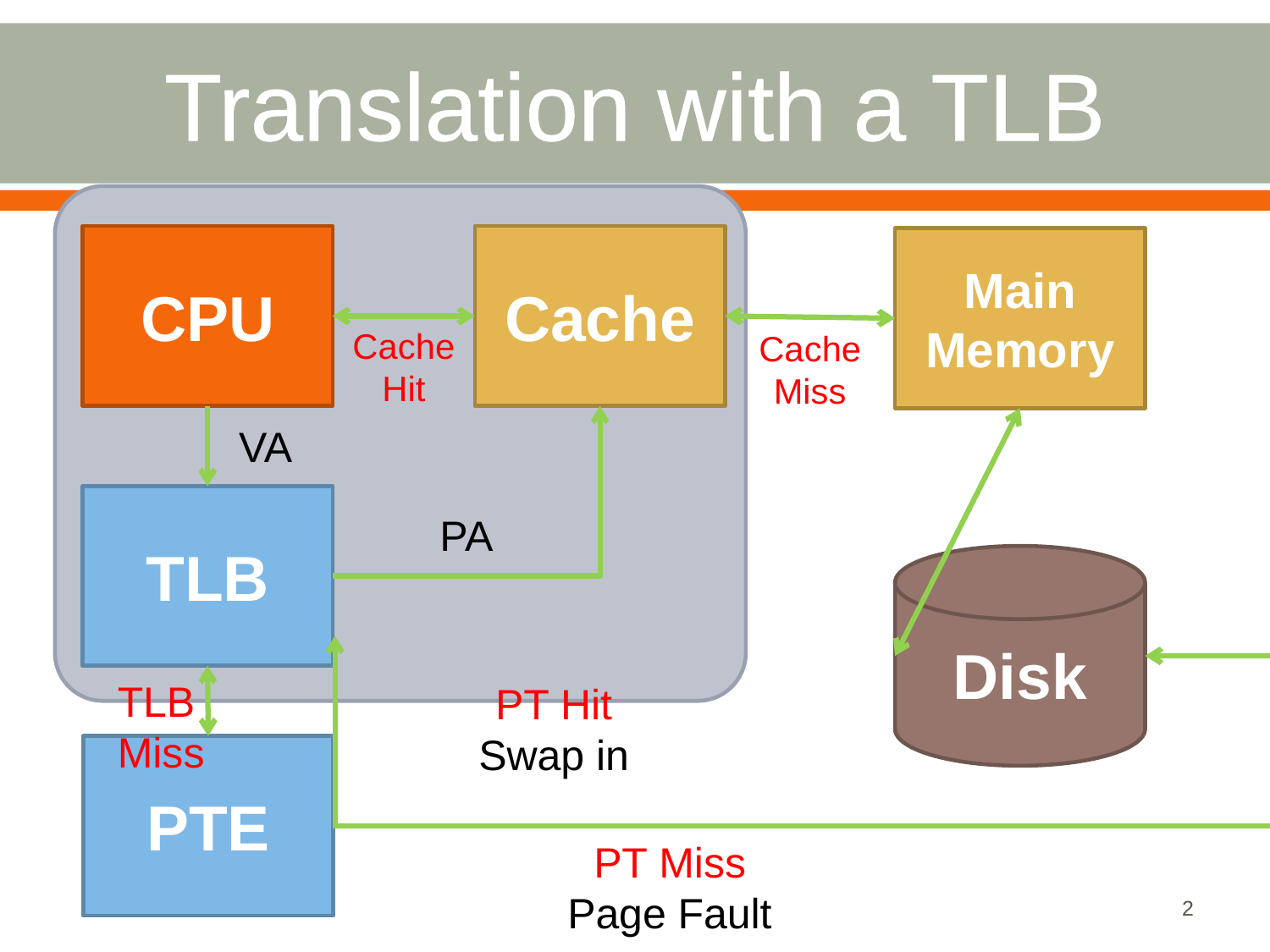

# Translation with a TLB

CPU
Cache
Main Memory
Cache
Hit
Cache
Miss
VA
TLB
PA
Disk
TLB   Miss
PT Hit
Swap in
PTE
PT Miss
Page Fault
2